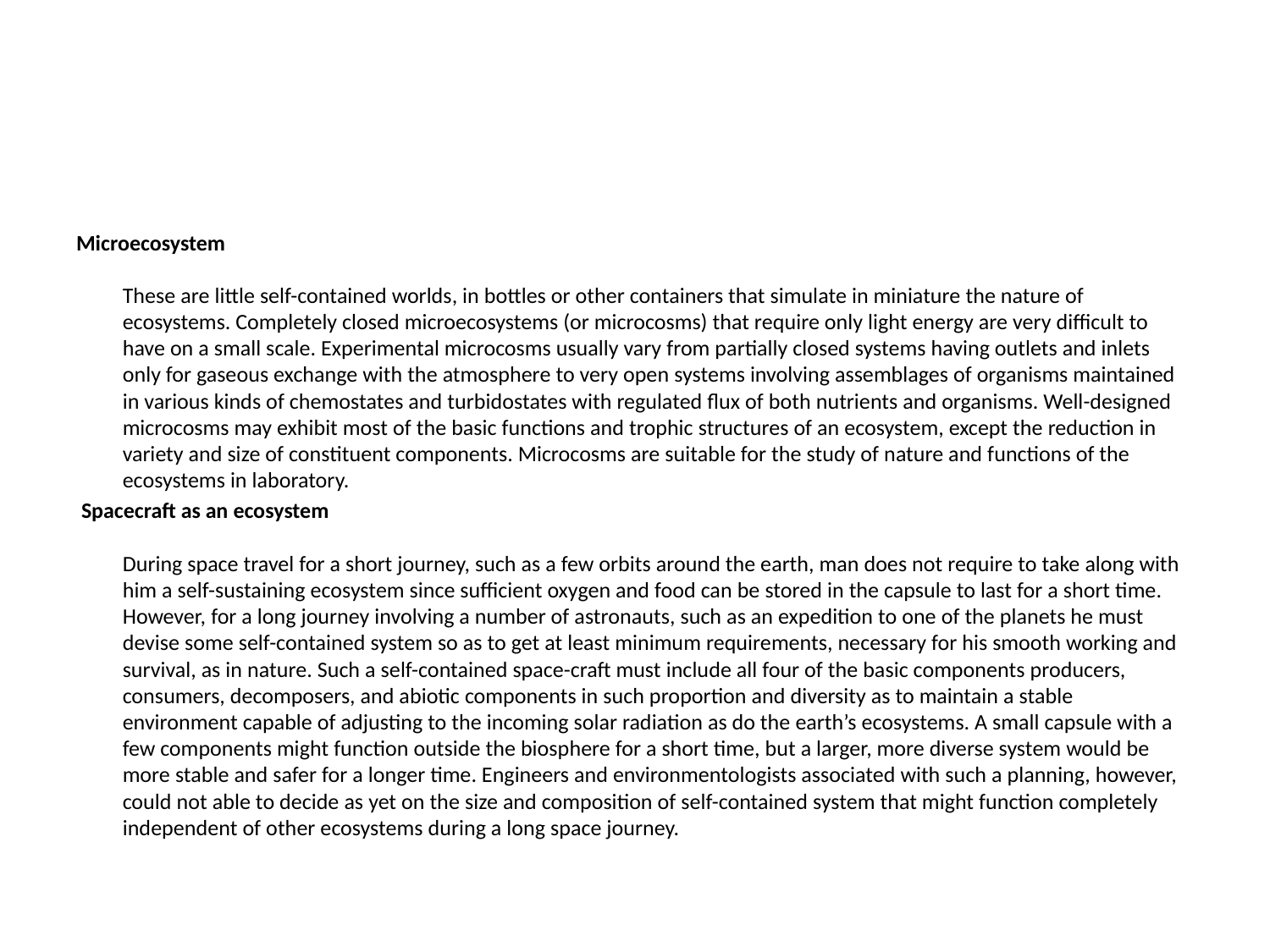

#
Microecosystem
These are little self-contained worlds, in bottles or other containers that simulate in miniature the nature of ecosystems. Completely closed microecosystems (or microcosms) that require only light energy are very difficult to have on a small scale. Experimental microcosms usually vary from partially closed systems having outlets and inlets only for gaseous exchange with the atmosphere to very open systems involving assemblages of organisms maintained in various kinds of chemostates and turbidostates with regulated flux of both nutrients and organisms. Well-designed microcosms may exhibit most of the basic functions and trophic structures of an ecosystem, except the reduction in variety and size of constituent components. Microcosms are suitable for the study of nature and functions of the ecosystems in laboratory.
 Spacecraft as an ecosystem
During space travel for a short journey, such as a few orbits around the earth, man does not require to take along with him a self-sustaining ecosystem since sufficient oxygen and food can be stored in the capsule to last for a short time. However, for a long journey involving a number of astronauts, such as an expedition to one of the planets he must devise some self-contained system so as to get at least minimum requirements, necessary for his smooth working and survival, as in nature. Such a self-contained space-craft must include all four of the basic components producers, consumers, decomposers, and abiotic components in such proportion and diversity as to maintain a stable environment capable of adjusting to the incoming solar radiation as do the earth’s ecosystems. A small capsule with a few components might function outside the biosphere for a short time, but a larger, more diverse system would be more stable and safer for a longer time. Engineers and environmentologists associated with such a planning, however, could not able to decide as yet on the size and composition of self-contained system that might function completely independent of other ecosystems during a long space journey.